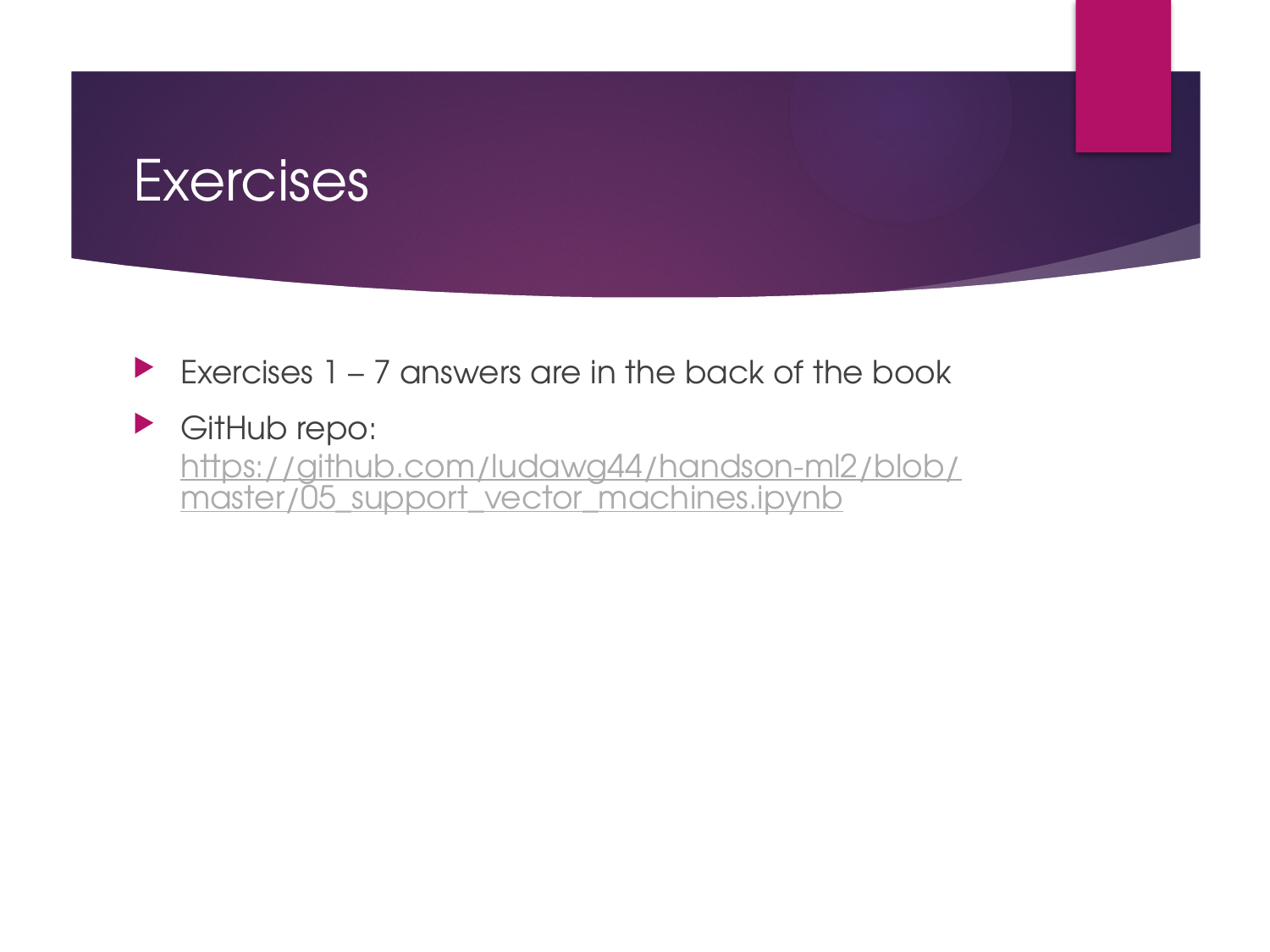

# Exercises
Exercises 1 – 7 answers are in the back of the book
GitHub repo: https://github.com/ludawg44/handson-ml2/blob/master/05_support_vector_machines.ipynb